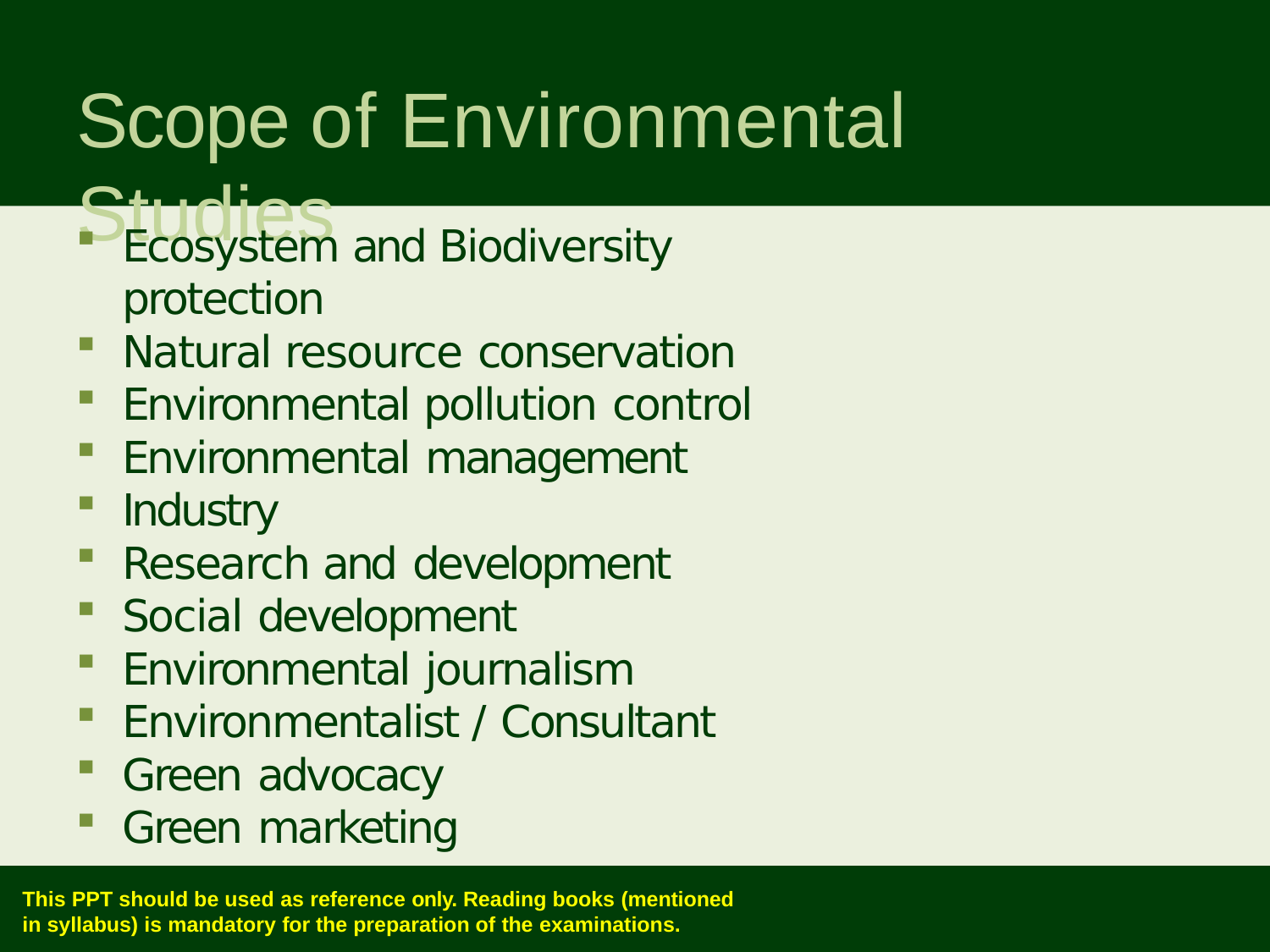

# Scope of Environmental Studies
Ecosystem and Biodiversity protection
Natural resource conservation
Environmental pollution control
Environmental management
Industry
Research and development
Social development
Environmental journalism
Environmentalist / Consultant
Green advocacy
Green marketing
This PPT should be used as reference only. Reading books (mentioned
in syllabus) is mandatory for the preparation of the examinations.